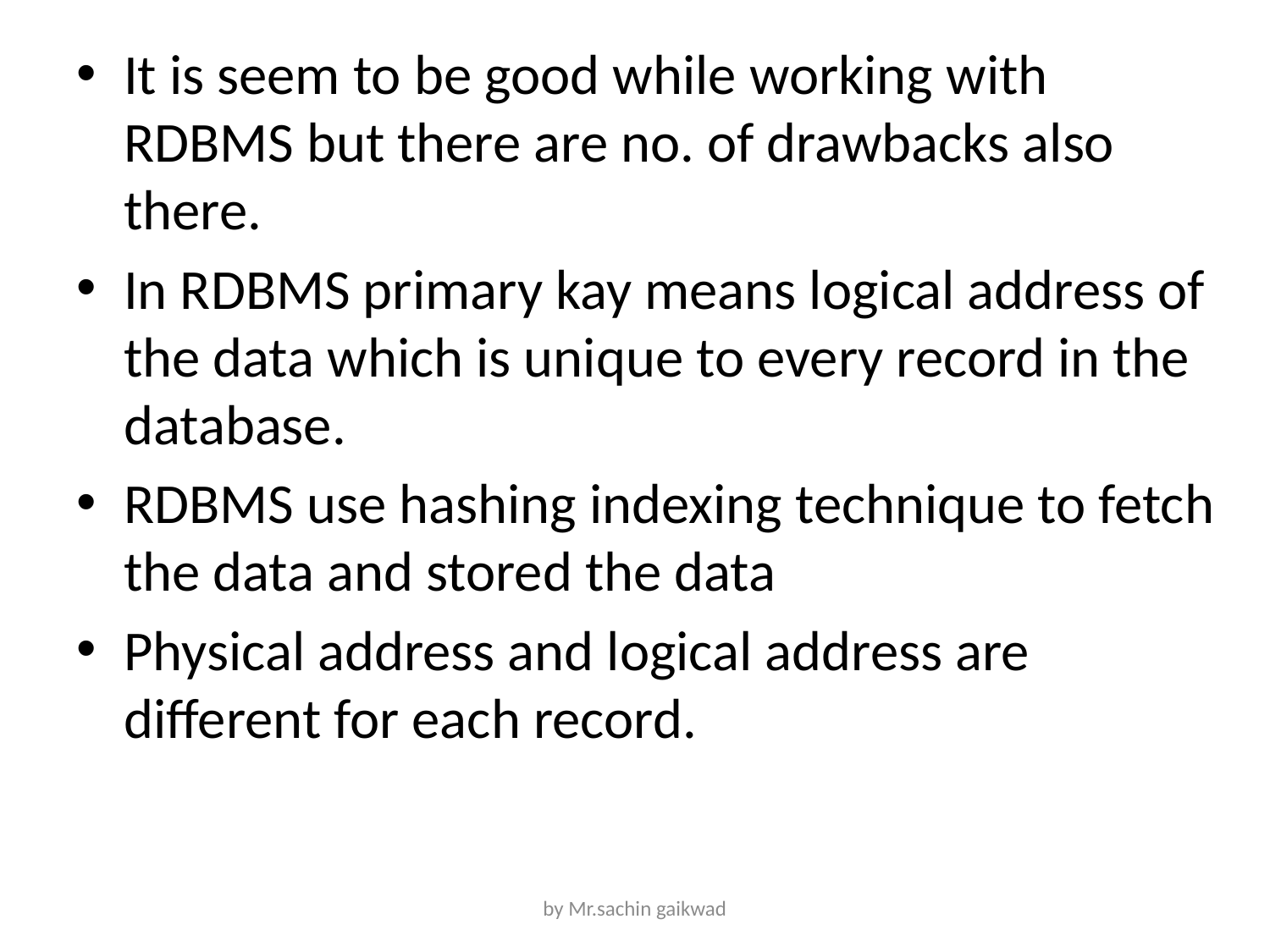

It is seem to be good while working with RDBMS but there are no. of drawbacks also there.
In RDBMS primary kay means logical address of the data which is unique to every record in the database.
RDBMS use hashing indexing technique to fetch the data and stored the data
Physical address and logical address are different for each record.

by Mr.sachin gaikwad